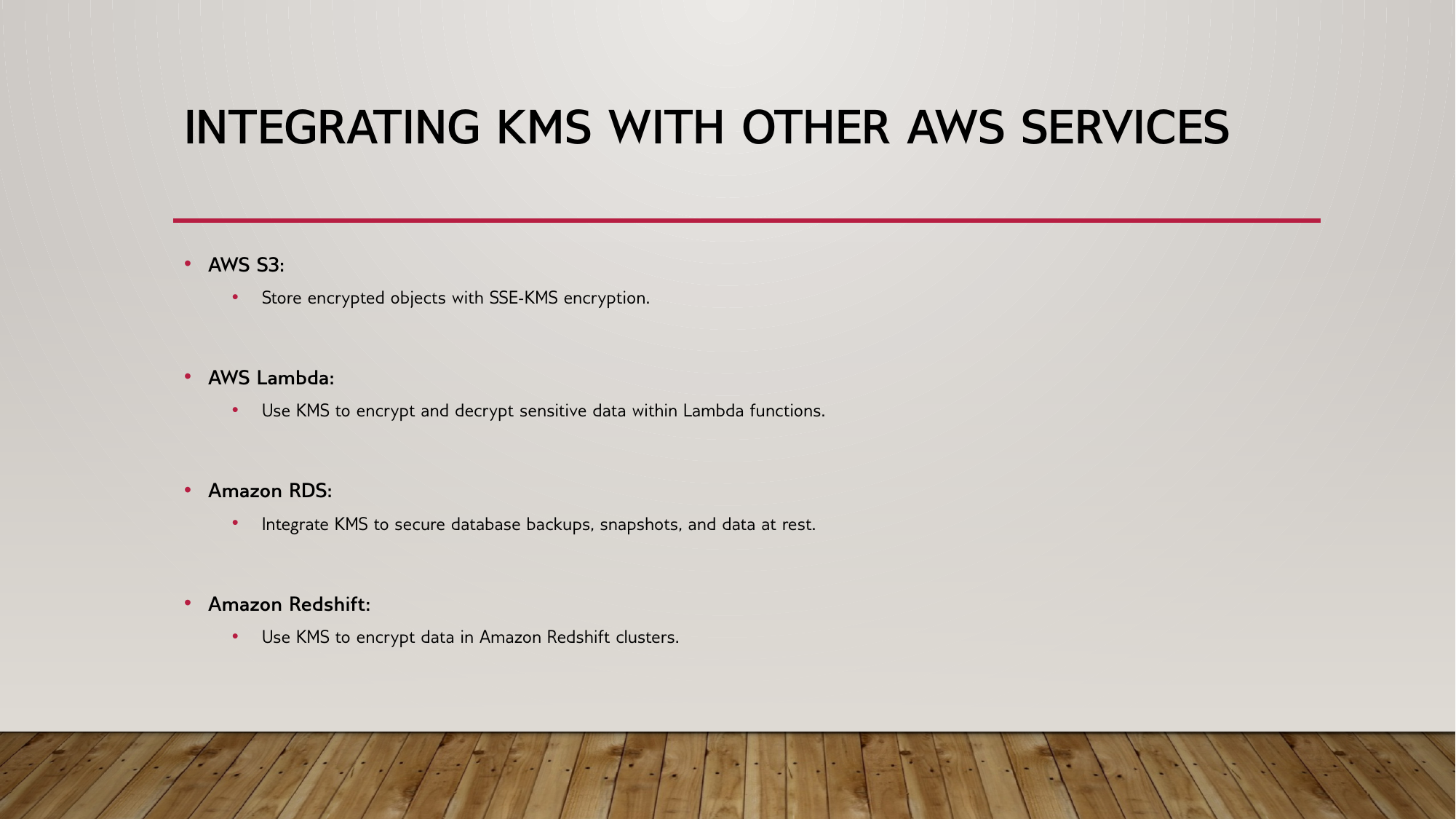

# Integrating KMS with Other AWS Services
AWS S3:
Store encrypted objects with SSE-KMS encryption.

AWS Lambda:
Use KMS to encrypt and decrypt sensitive data within Lambda functions.

Amazon RDS:
Integrate KMS to secure database backups, snapshots, and data at rest.

Amazon Redshift:
Use KMS to encrypt data in Amazon Redshift clusters.